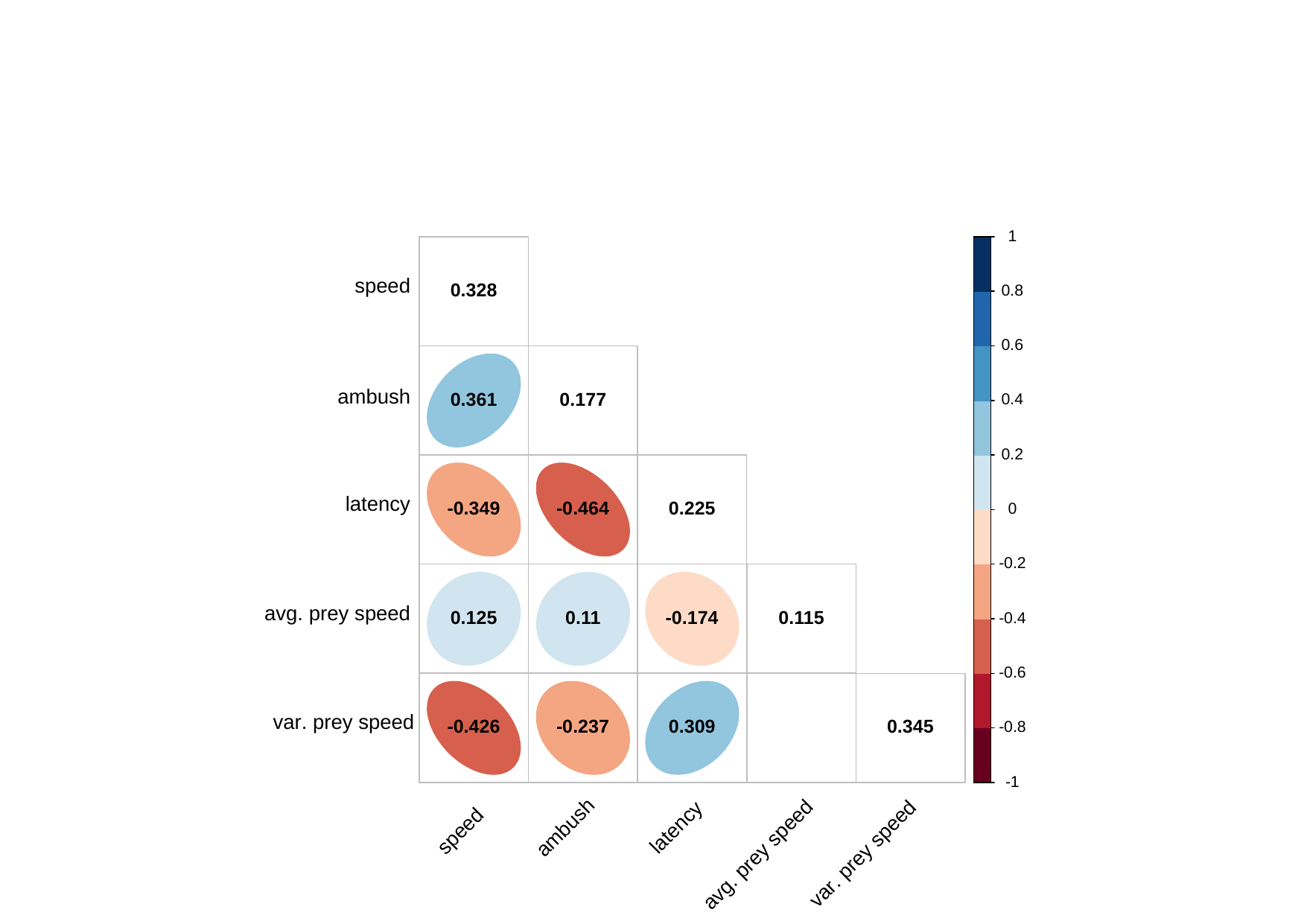

1

speed
0.328
0.8

0.6

ambush
0.361
0.177
0.4

0.2

latency
-0.349
-0.464
0.225
0

-0.2

avg. prey speed
0.125
0.11
-0.174
0.115
-0.4

-0.6

var. prey speed
0.309
-0.426
-0.237
0.345
-0.8

-1

latency
ambush
speed
var. prey speed
avg. prey speed